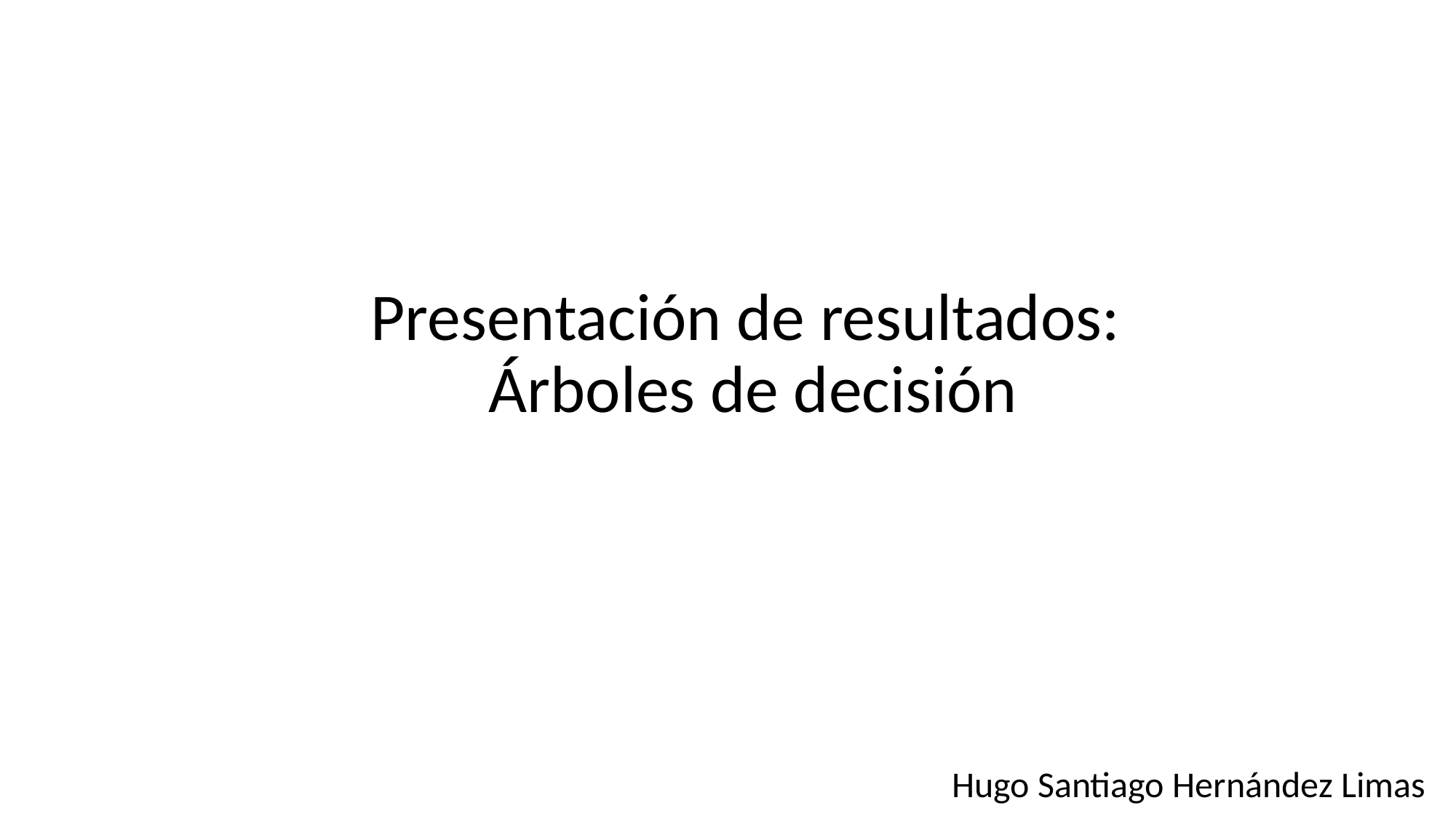

# Presentación de resultados: Árboles de decisión
Hugo Santiago Hernández Limas